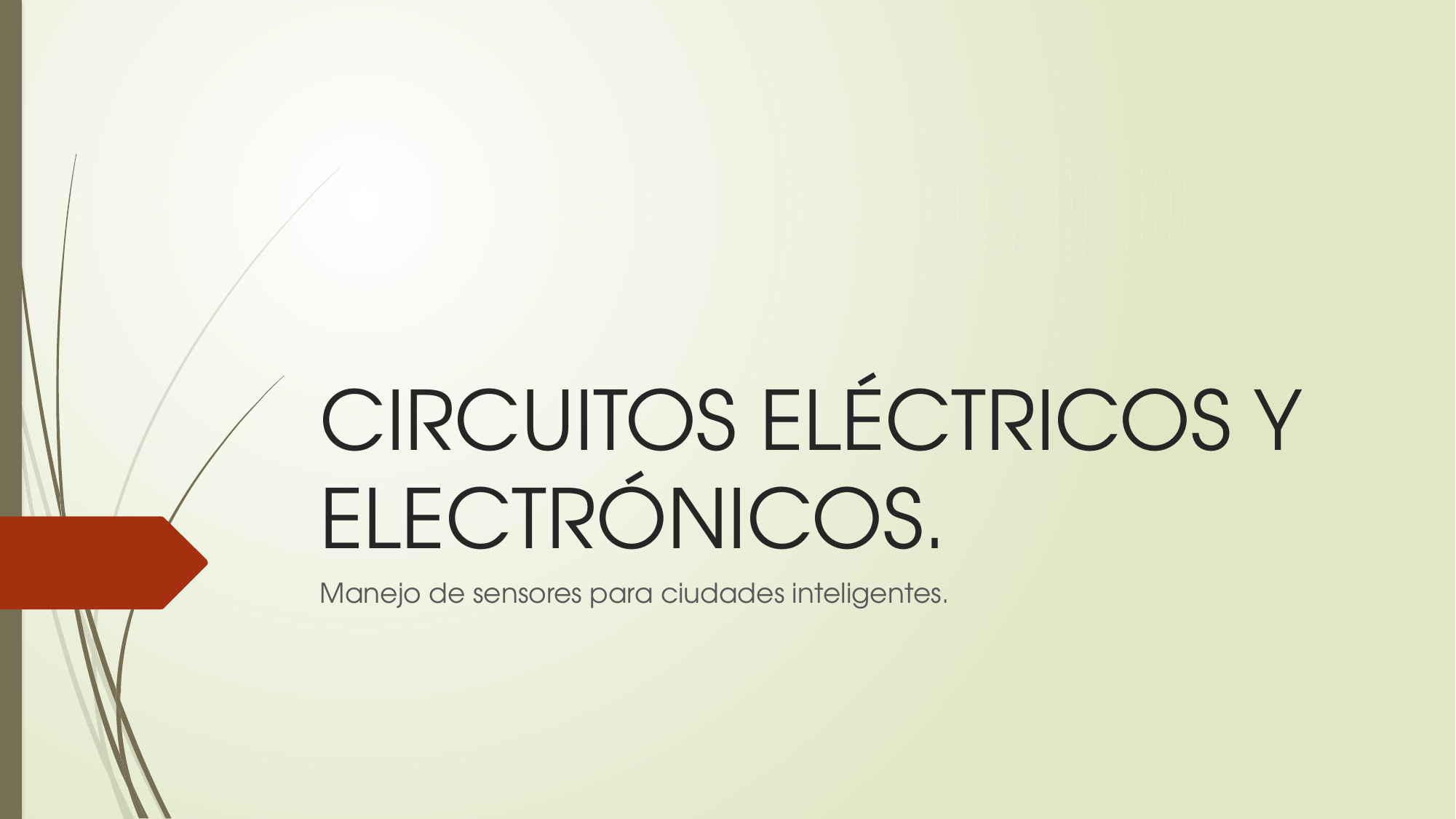

# CIRCUITOS ELÉCTRICOS Y ELECTRÓNICOS.
Manejo de sensores para ciudades inteligentes.